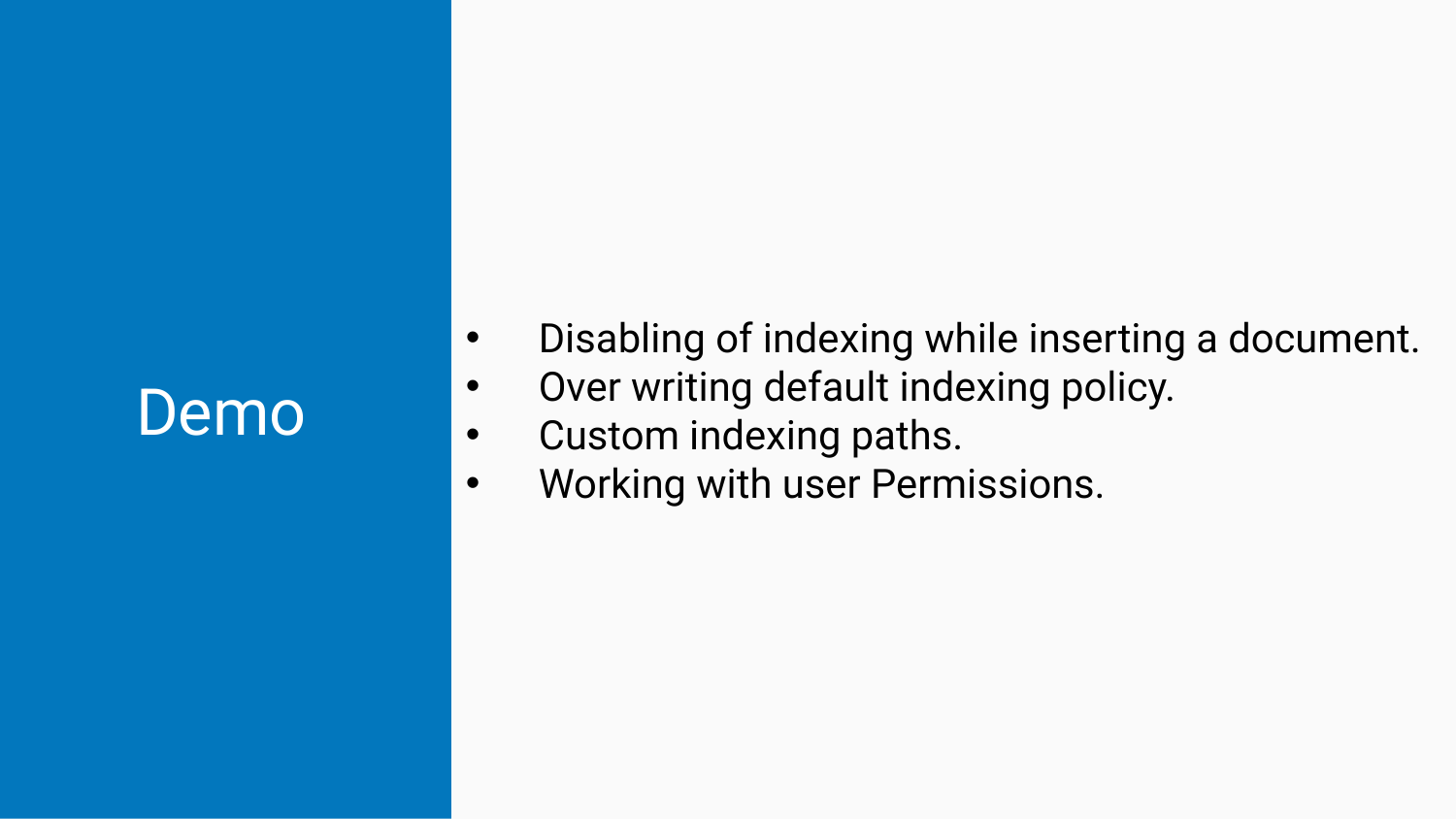

Demo
Disabling of indexing while inserting a document.
Over writing default indexing policy.
Custom indexing paths.
Working with user Permissions.